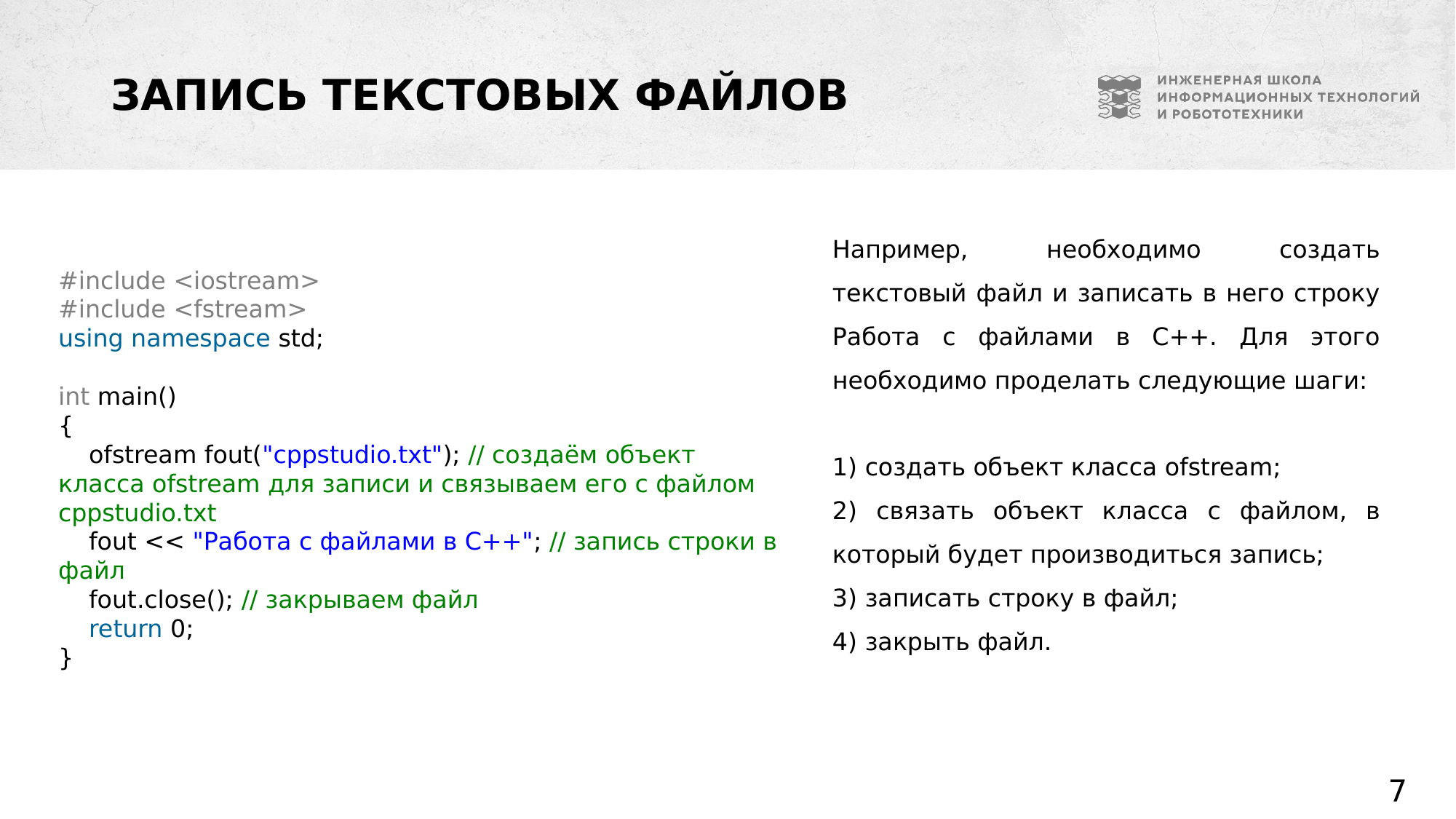

# запись текстовых файлов
Например, необходимо создать текстовый файл и записать в него строку Работа с файлами в С++. Для этого необходимо проделать следующие шаги:

1) создать объект класса ofstream;
2) связать объект класса с файлом, в который будет производиться запись;
3) записать строку в файл;
4) закрыть файл.
#include <iostream>
#include <fstream>
using namespace std;

int main()
{
    ofstream fout("cppstudio.txt"); // создаём объект класса ofstream для записи и связываем его с файлом cppstudio.txt
    fout << "Работа с файлами в С++"; // запись строки в файл
    fout.close(); // закрываем файл
    return 0;
}
7